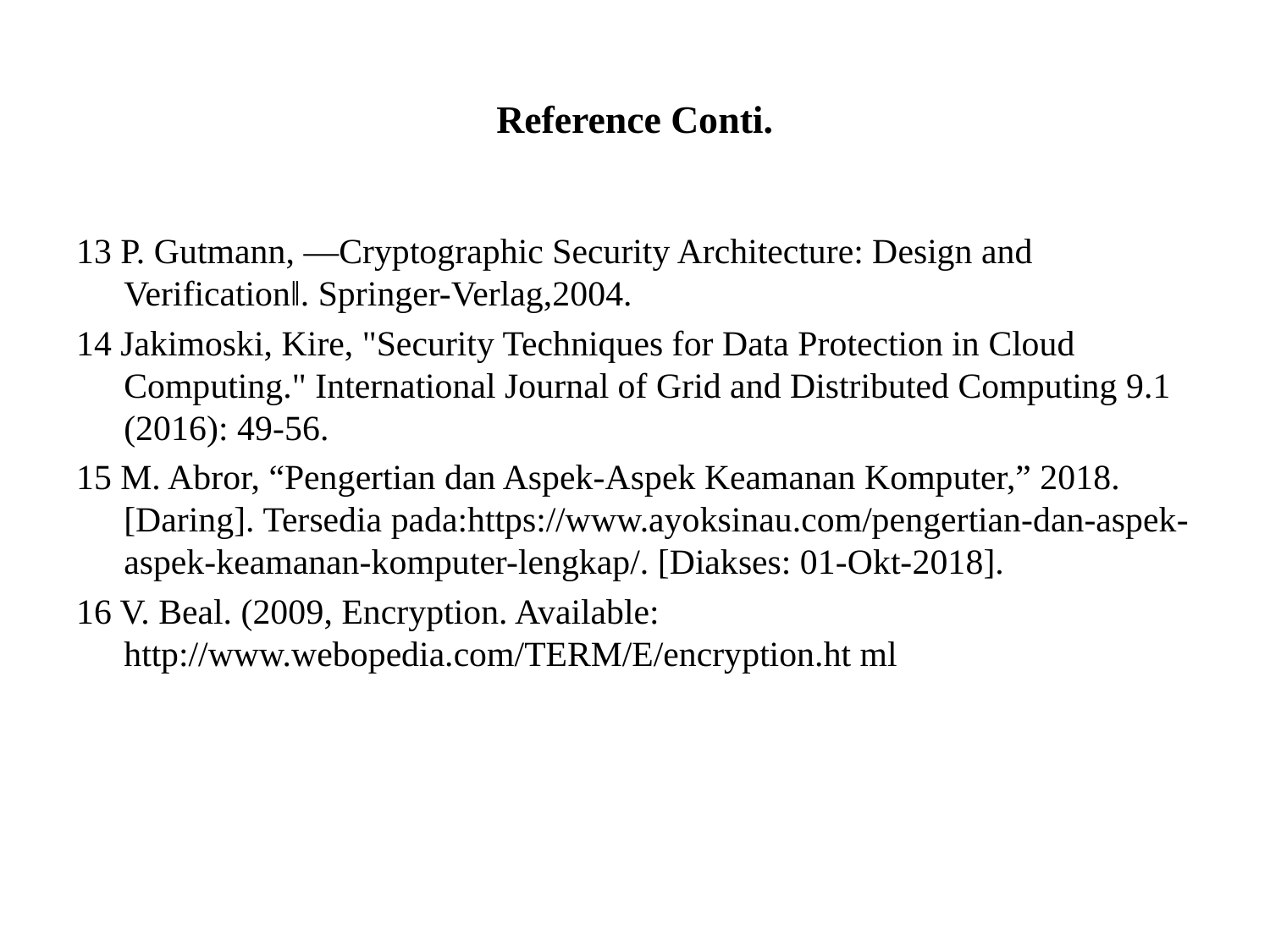

# Reference Conti.
13 P. Gutmann, ―Cryptographic Security Architecture: Design and Verification‖. Springer-Verlag,2004.
14 Jakimoski, Kire, "Security Techniques for Data Protection in Cloud Computing." International Journal of Grid and Distributed Computing 9.1 (2016): 49-56.
15 M. Abror, “Pengertian dan Aspek-Aspek Keamanan Komputer,” 2018. [Daring]. Tersedia pada:https://www.ayoksinau.com/pengertian-dan-aspek-aspek-keamanan-komputer-lengkap/. [Diakses: 01-Okt-2018].
16 V. Beal. (2009, Encryption. Available: http://www.webopedia.com/TERM/E/encryption.ht ml